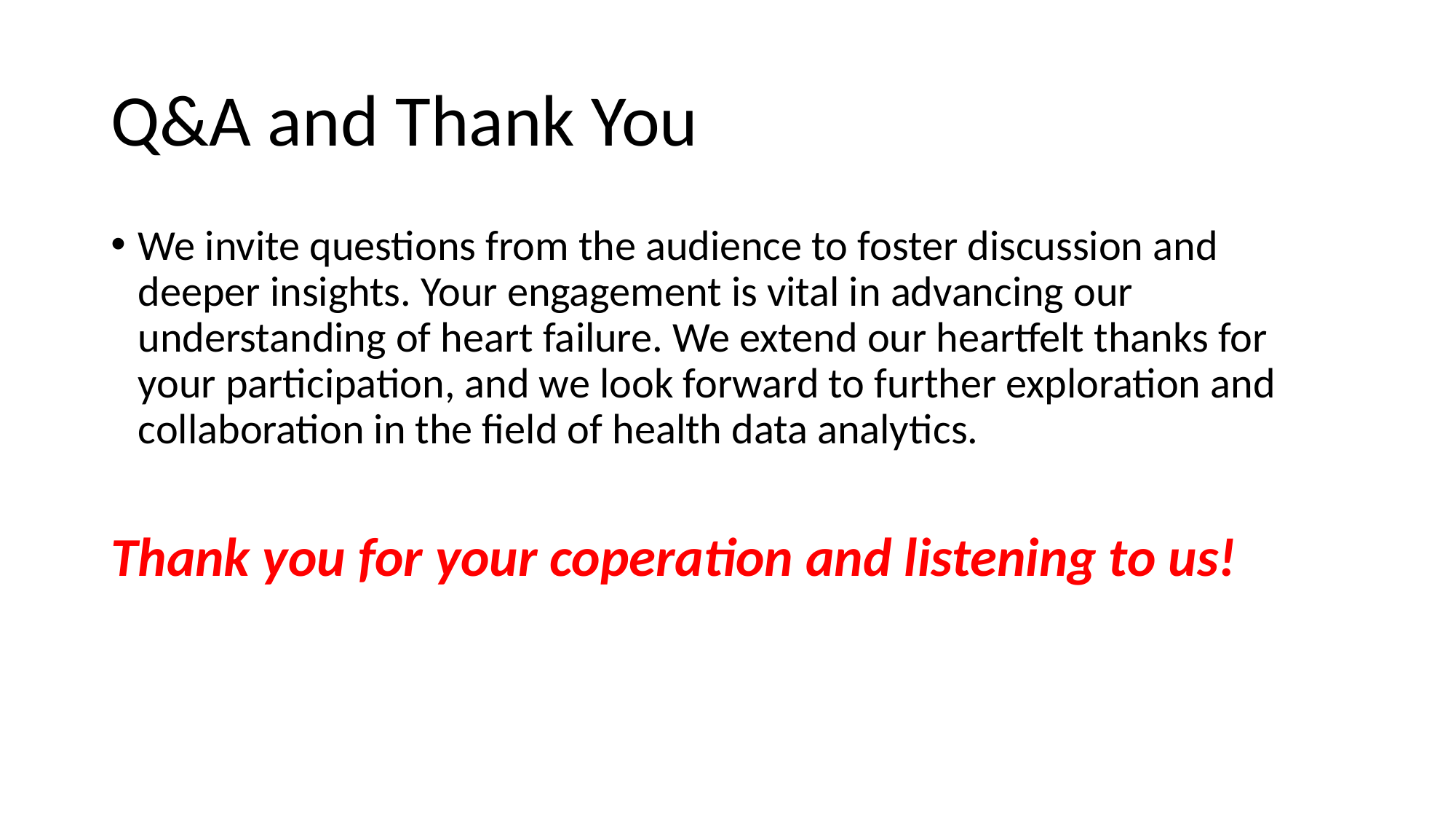

# Q&A and Thank You
We invite questions from the audience to foster discussion and deeper insights. Your engagement is vital in advancing our understanding of heart failure. We extend our heartfelt thanks for your participation, and we look forward to further exploration and collaboration in the field of health data analytics.

Thank you for your coperation and listening to us!